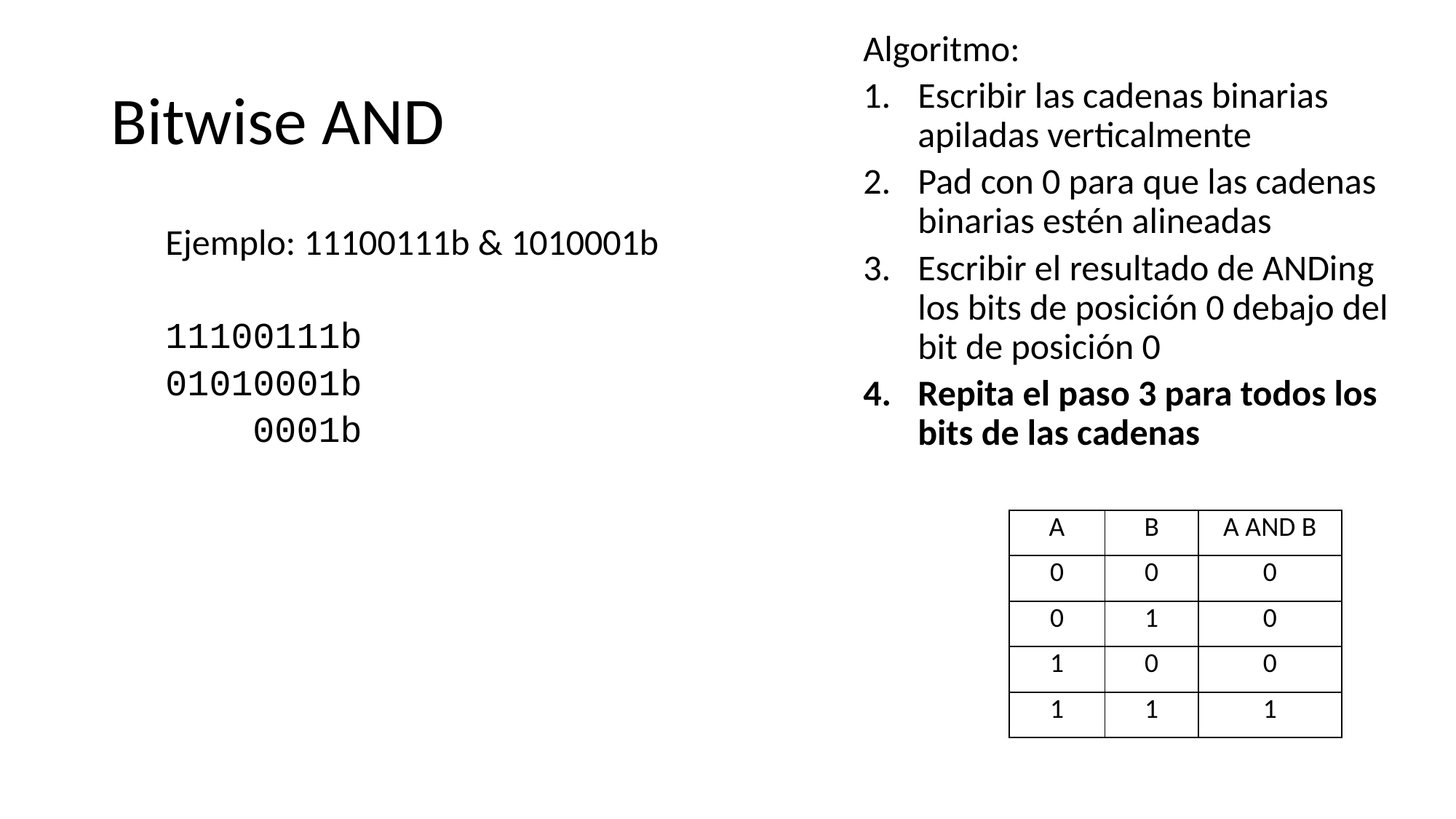

Algoritmo:
Escribir las cadenas binarias apiladas verticalmente
Pad con 0 para que las cadenas binarias estén alineadas
Escribir el resultado de ANDing los bits de posición 0 debajo del bit de posición 0
Repita el paso 3 para todos los bits de las cadenas

# Bitwise AND
Ejemplo: 11100111b & 1010001b

11100111b
01010001b
    0001b

| A | B | A AND B |
| --- | --- | --- |
| 0 | 0 | 0 |
| 0 | 1 | 0 |
| 1 | 0 | 0 |
| 1 | 1 | 1 |